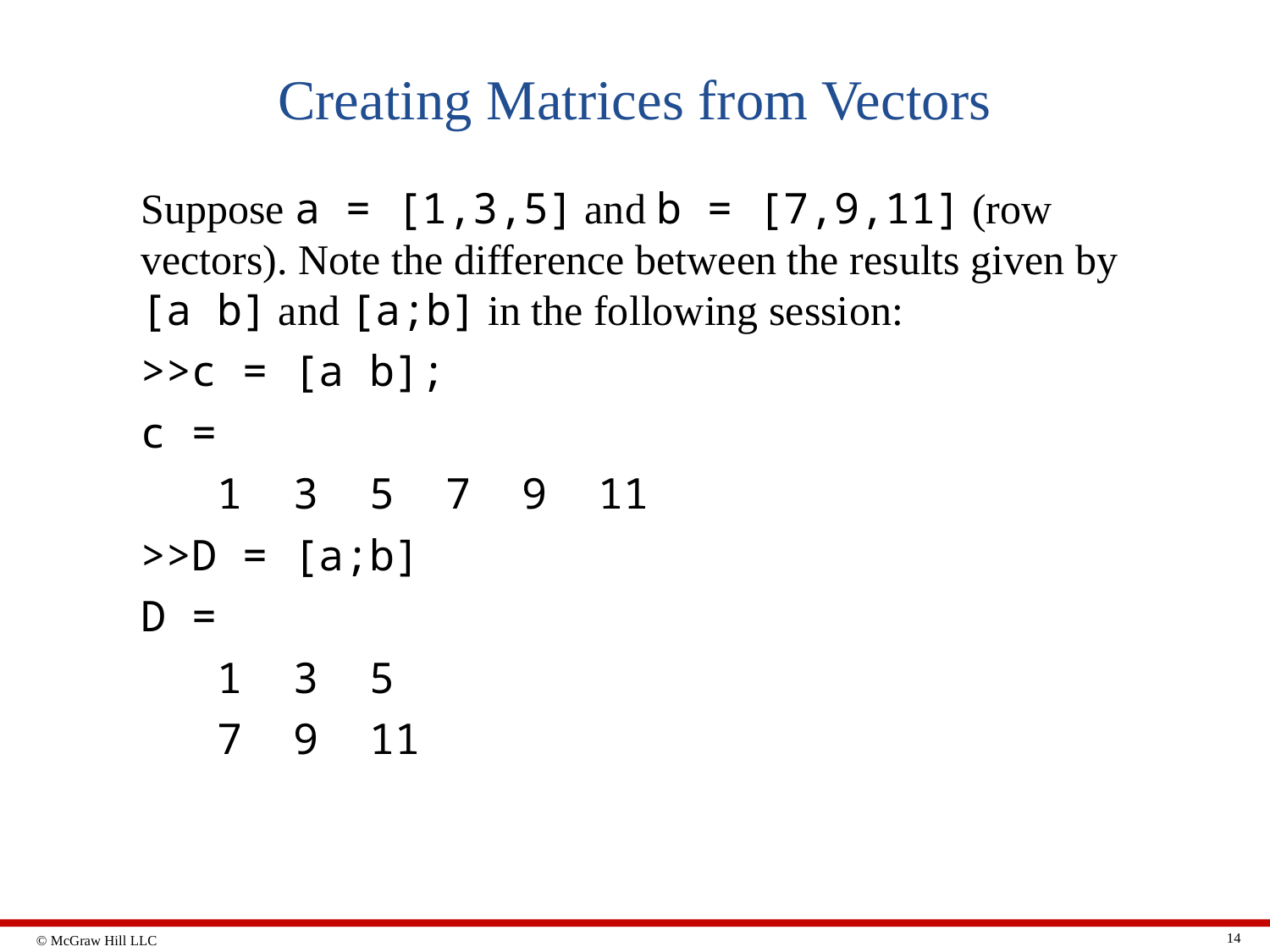

# Creating Matrices from Vectors
Suppose a = [1,3,5] and b = [7,9,11] (row vectors). Note the difference between the results given by [a b] and [a;b] in the following session:
>>c = [a b];
c =
   1  3  5  7  9  11
>>D = [a;b]
D =
   1  3  5
   7  9  11
14